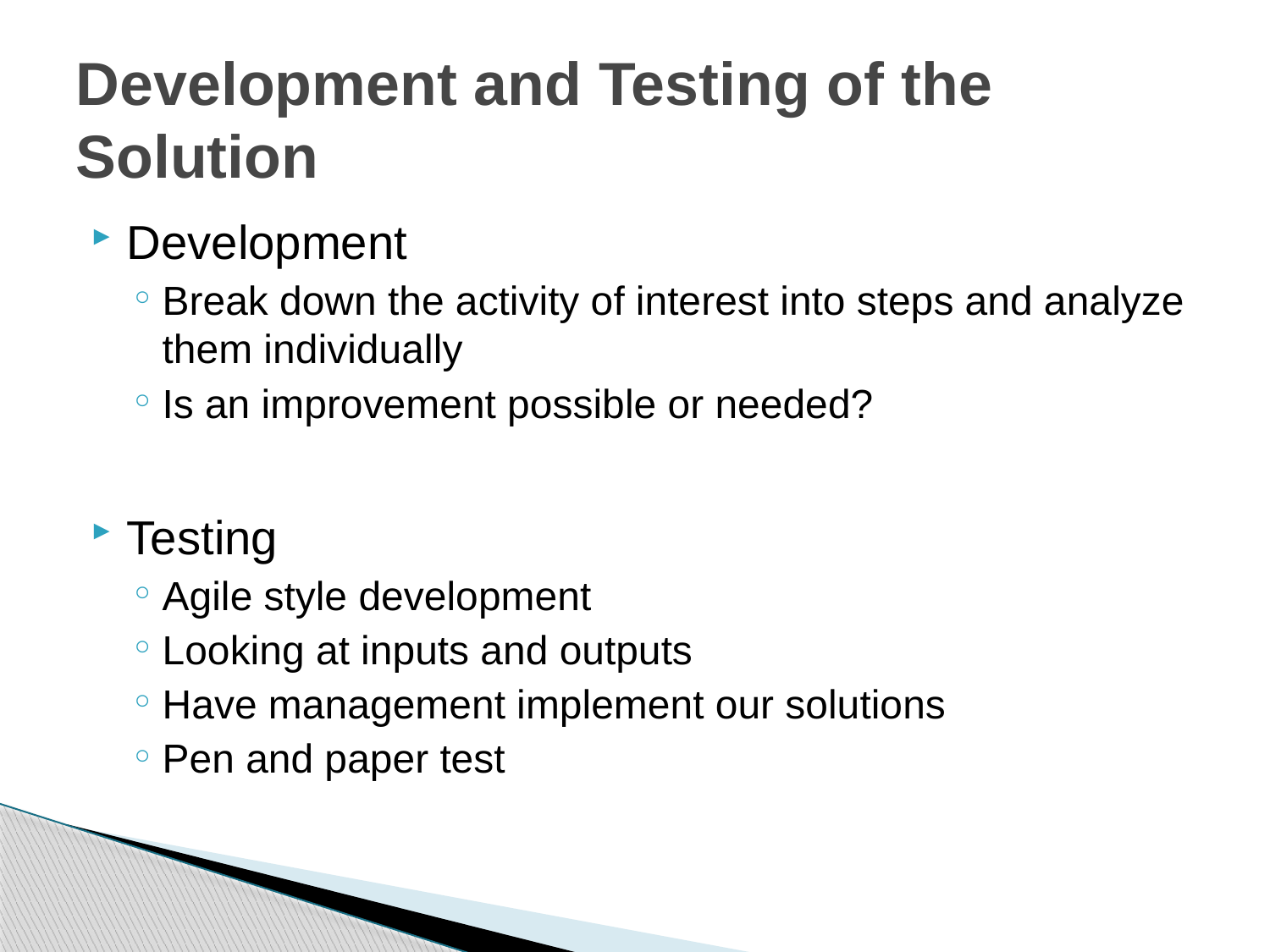

# Development and Testing of the Solution
Development
Break down the activity of interest into steps and analyze them individually
Is an improvement possible or needed?

Testing
Agile style development
Looking at inputs and outputs
Have management implement our solutions
Pen and paper test